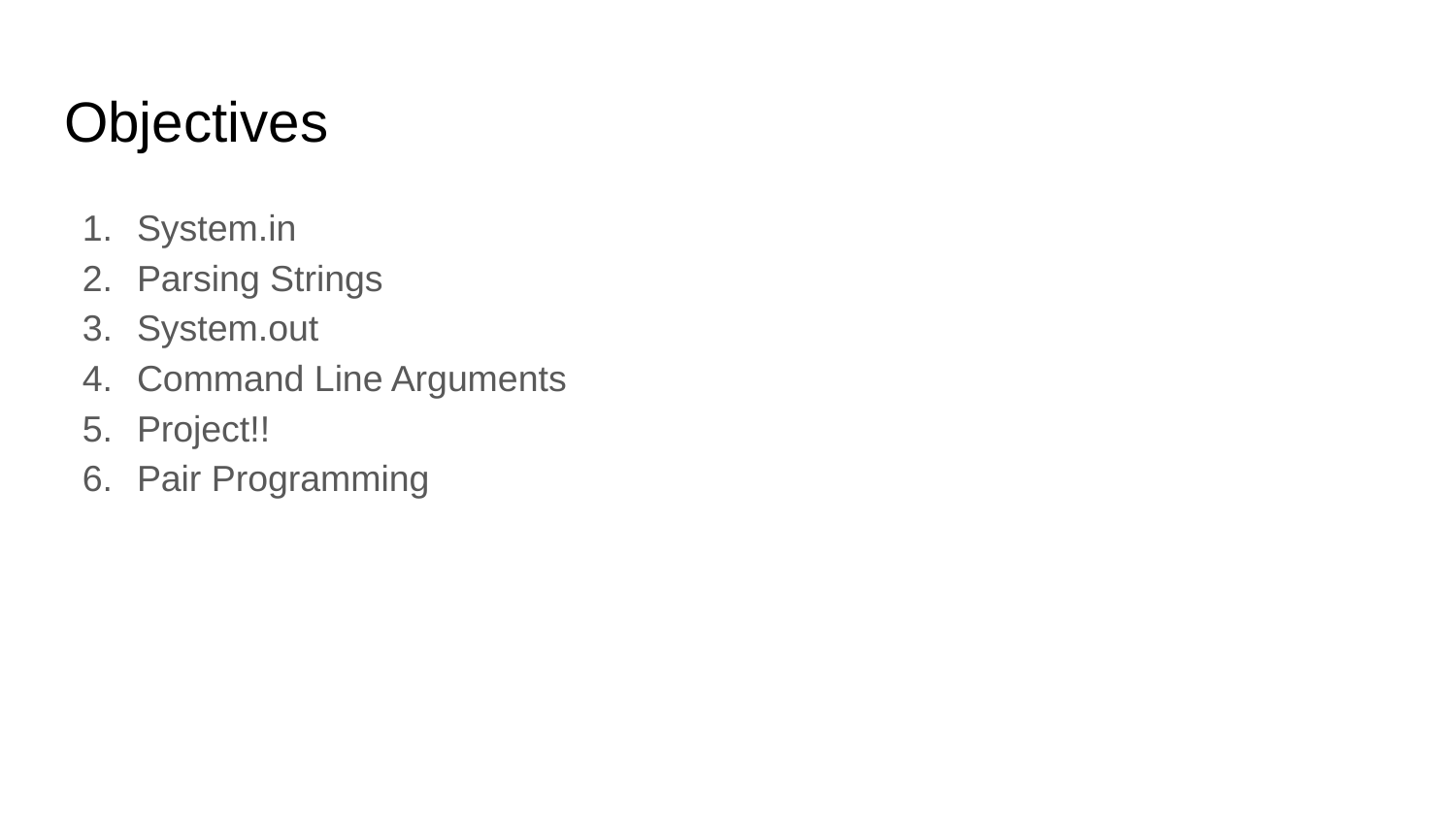

# Objectives
System.in
Parsing Strings
System.out
Command Line Arguments
Project!!
Pair Programming